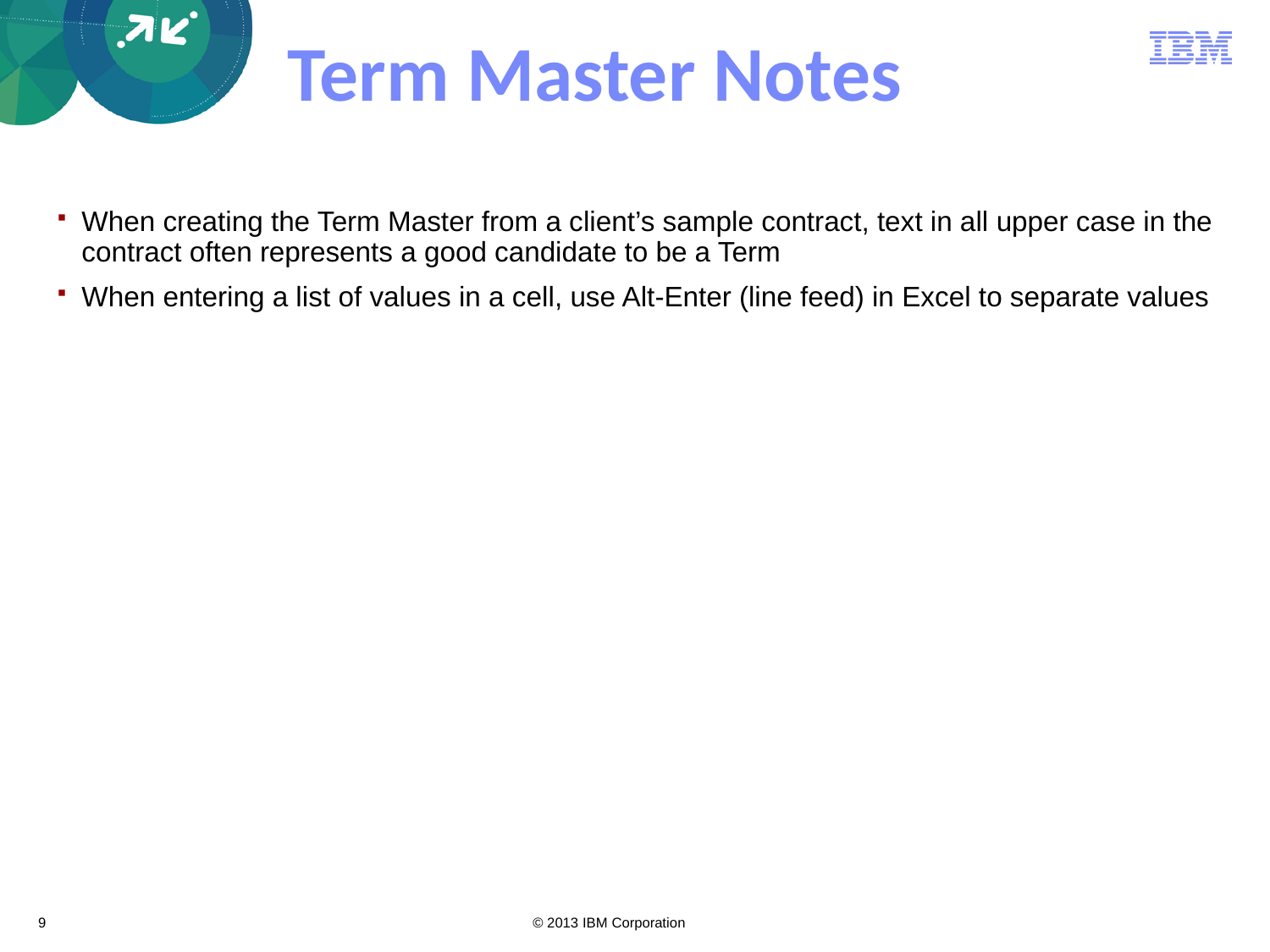

# Term Master Notes
When creating the Term Master from a client’s sample contract, text in all upper case in the contract often represents a good candidate to be a Term
When entering a list of values in a cell, use Alt-Enter (line feed) in Excel to separate values

9